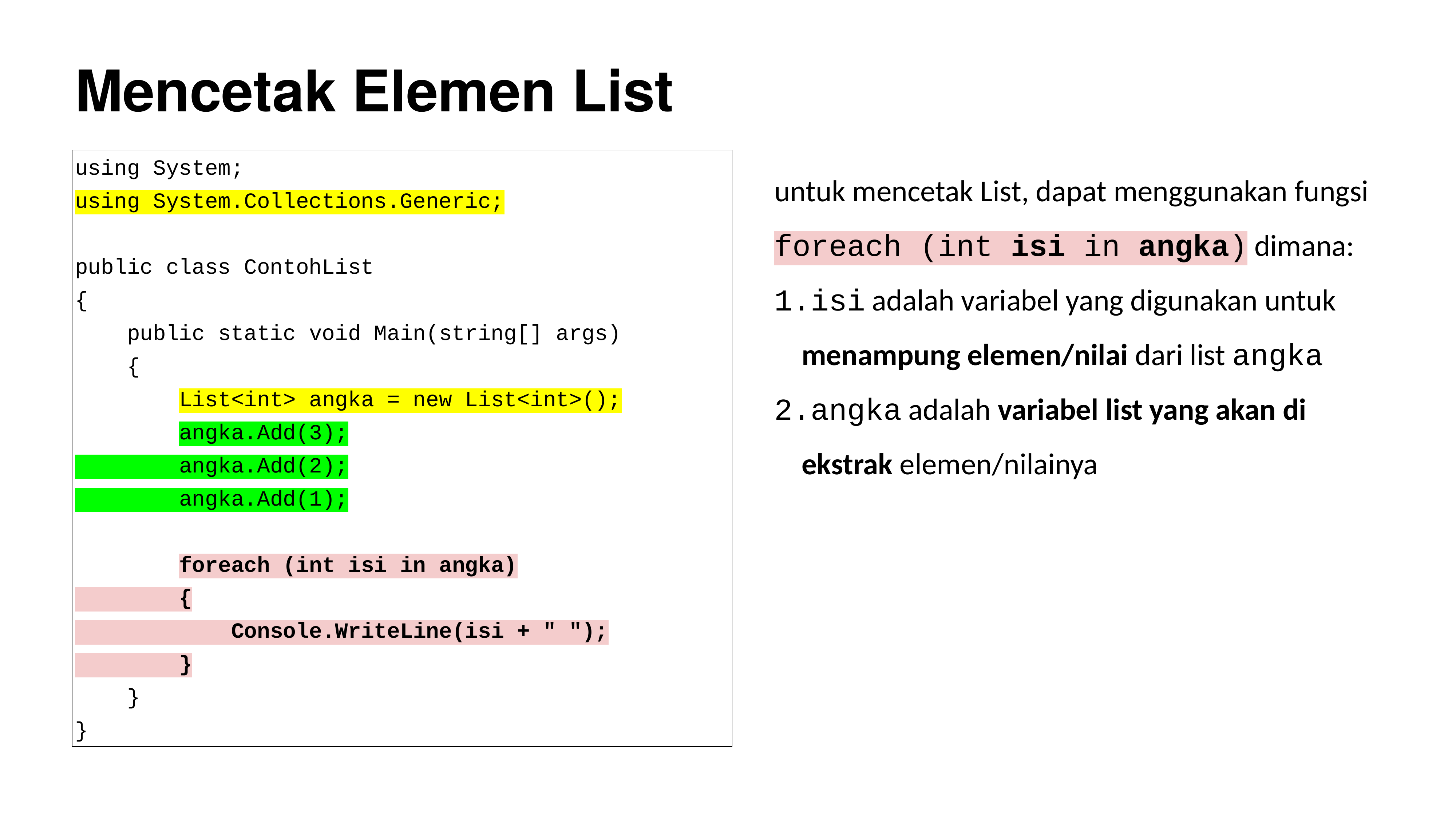

# Mencetak Elemen List
using System;
using System.Collections.Generic;

public class ContohList
{
    public static void Main(string[] args)
    {
        List<int> angka = new List<int>();
        angka.Add(3);
        angka.Add(2);
        angka.Add(1);

        foreach (int isi in angka)
        {
            Console.WriteLine(isi + " ");
        }
    }
}
untuk mencetak List, dapat menggunakan fungsi foreach (int isi in angka) dimana:
isi adalah variabel yang digunakan untuk menampung elemen/nilai dari list angka
angka adalah variabel list yang akan di ekstrak elemen/nilainya